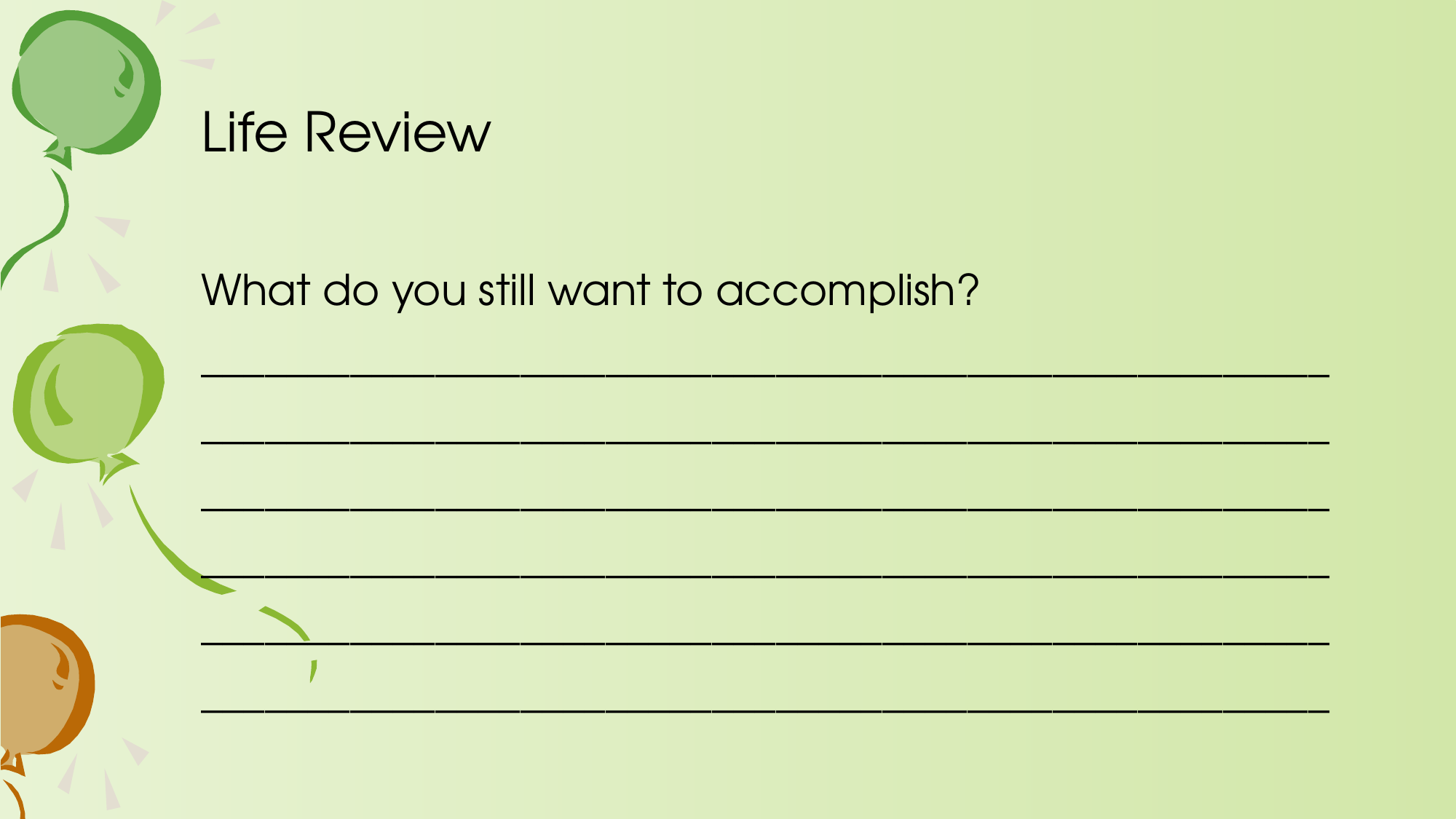

# Life Review

What do you still want to accomplish?
_____________________________________________________
_____________________________________________________
_____________________________________________________
_____________________________________________________
_____________________________________________________
_____________________________________________________